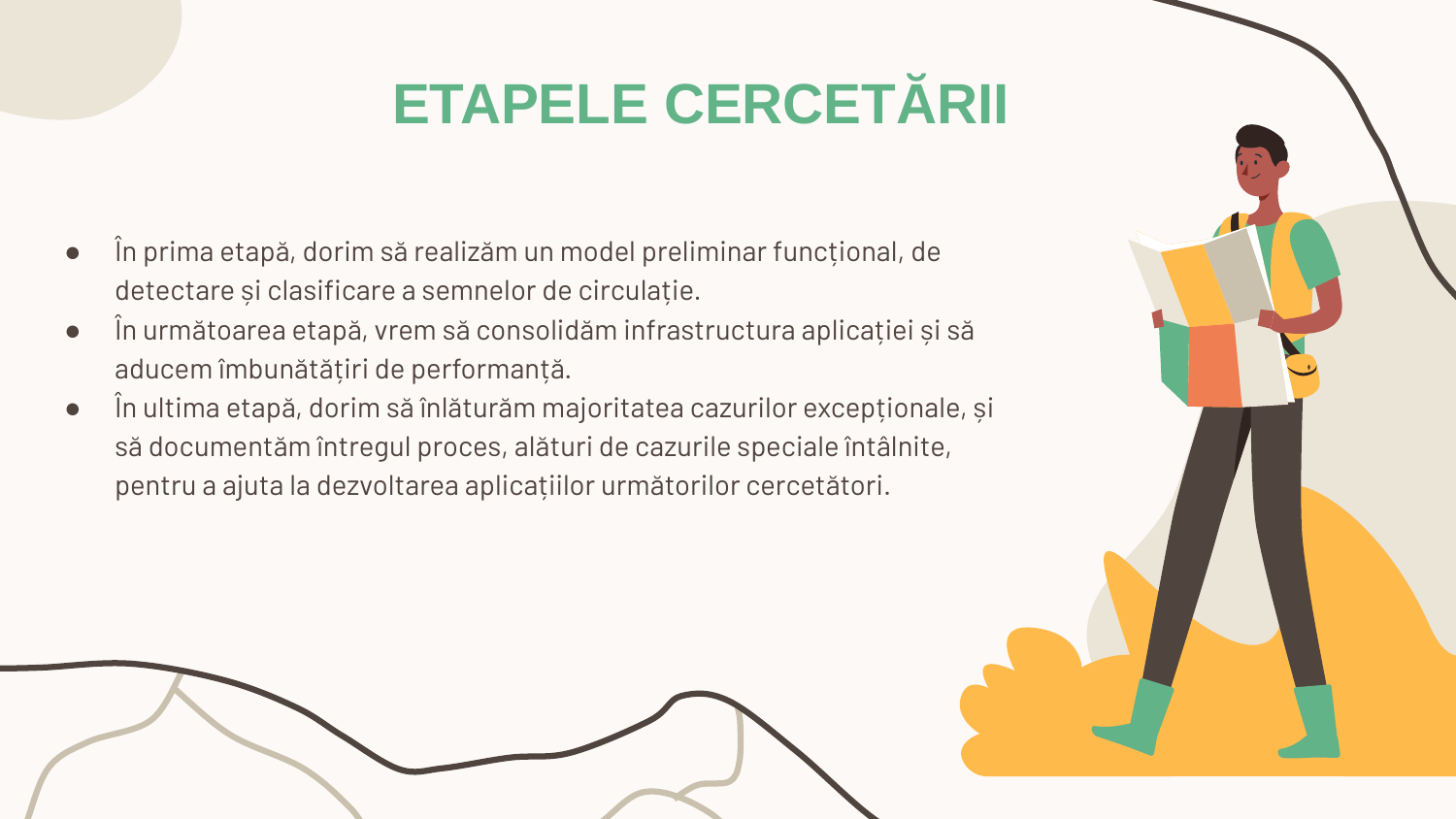

# ETAPELE CERCETĂRII

În prima etapă, dorim să realizăm un model preliminar funcțional, de detectare și clasificare a semnelor de circulație.
În următoarea etapă, vrem să consolidăm infrastructura aplicației și să aducem îmbunătățiri de performanță.
În ultima etapă, dorim să înlăturăm majoritatea cazurilor excepționale, și să documentăm întregul proces, alături de cazurile speciale întâlnite, pentru a ajuta la dezvoltarea aplicațiilor următorilor cercetători.